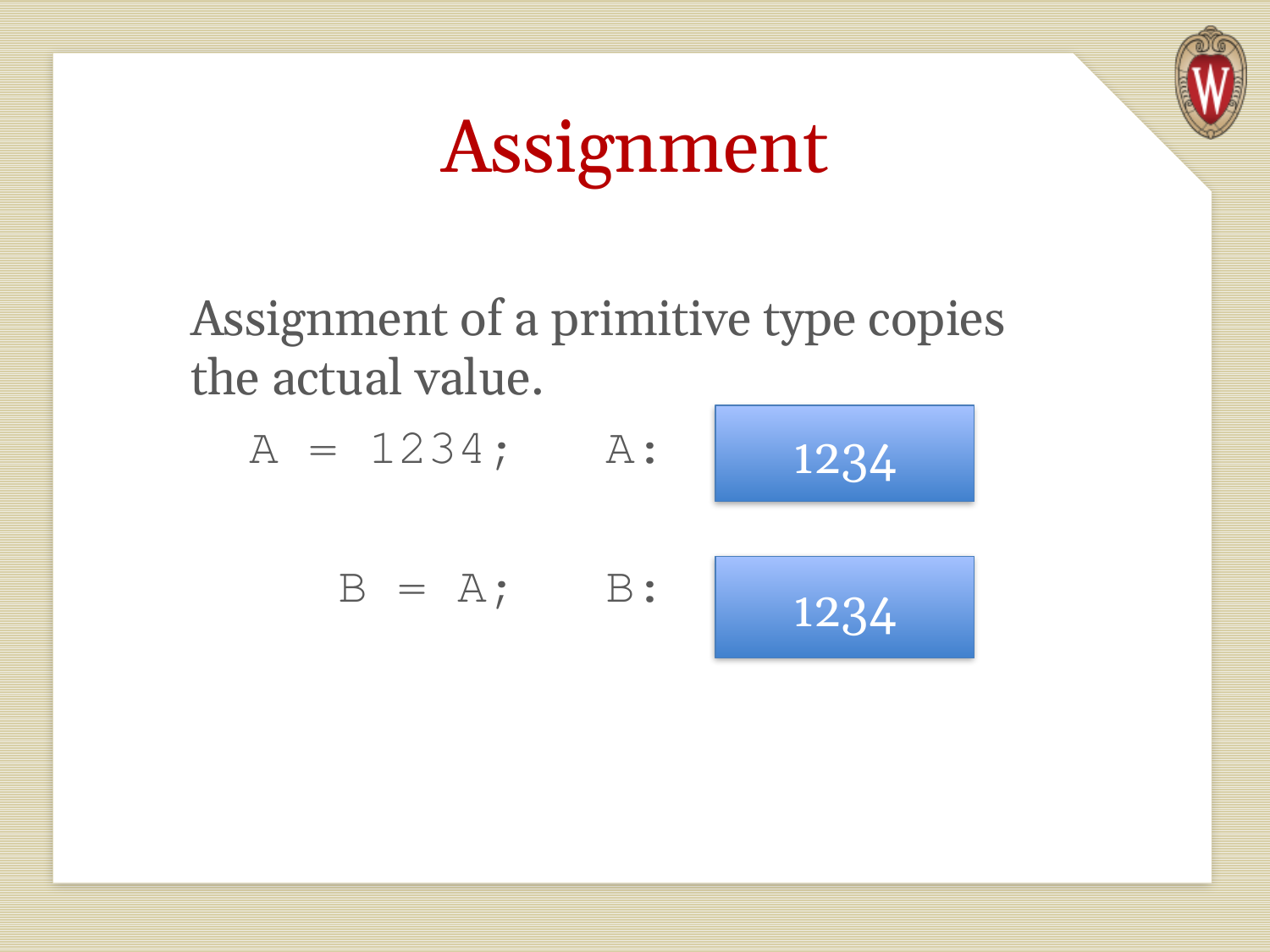

# Assignment
Assignment of a primitive type copies the actual value.
     A = 1234;   A:

     B = A;   B:
1234
1234